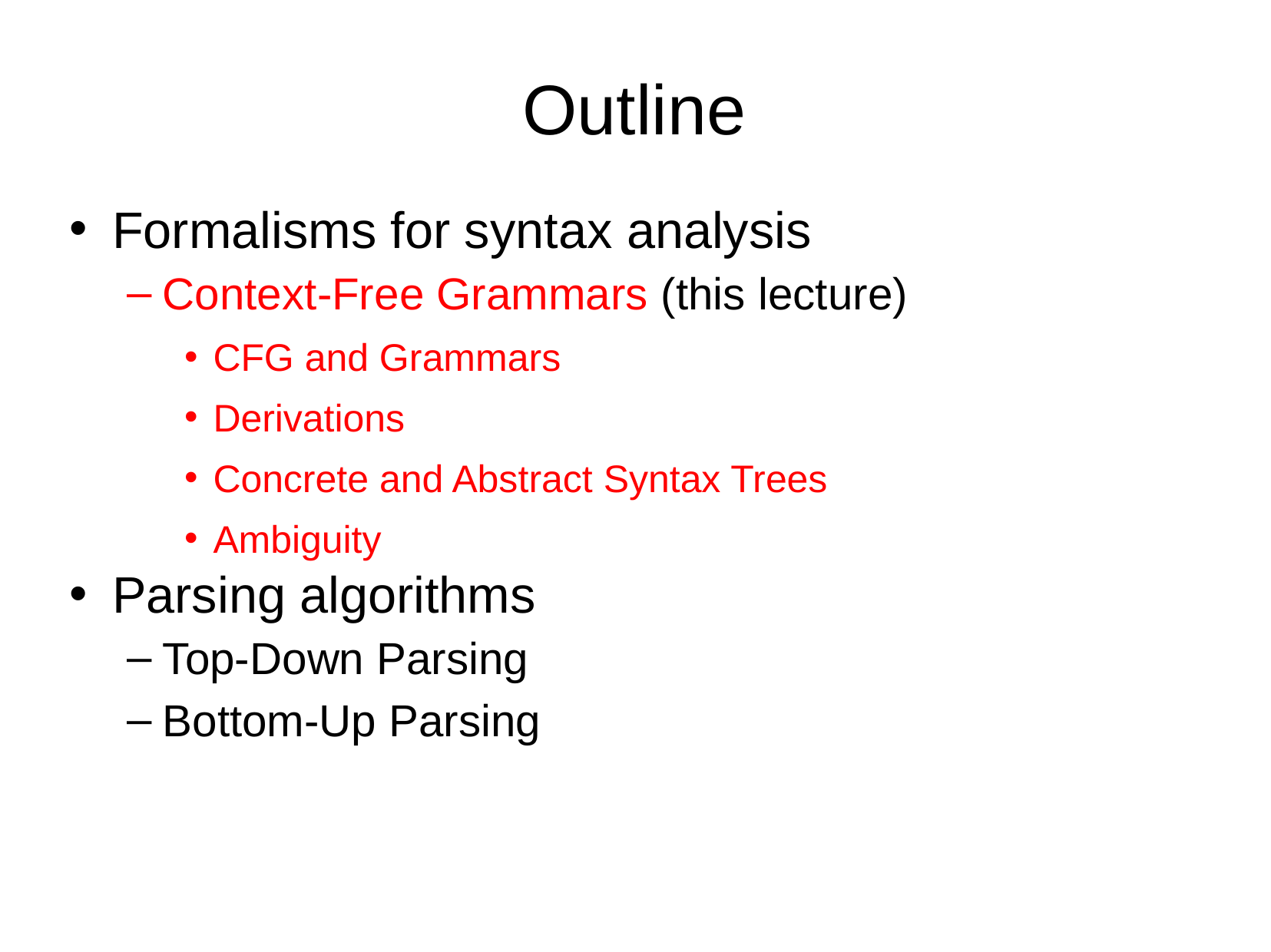

# Outline
Formalisms for syntax analysis
Context-Free Grammars (this lecture)
CFG and Grammars
Derivations
Concrete and Abstract Syntax Trees
Ambiguity
Parsing algorithms
Top-Down Parsing
Bottom-Up Parsing